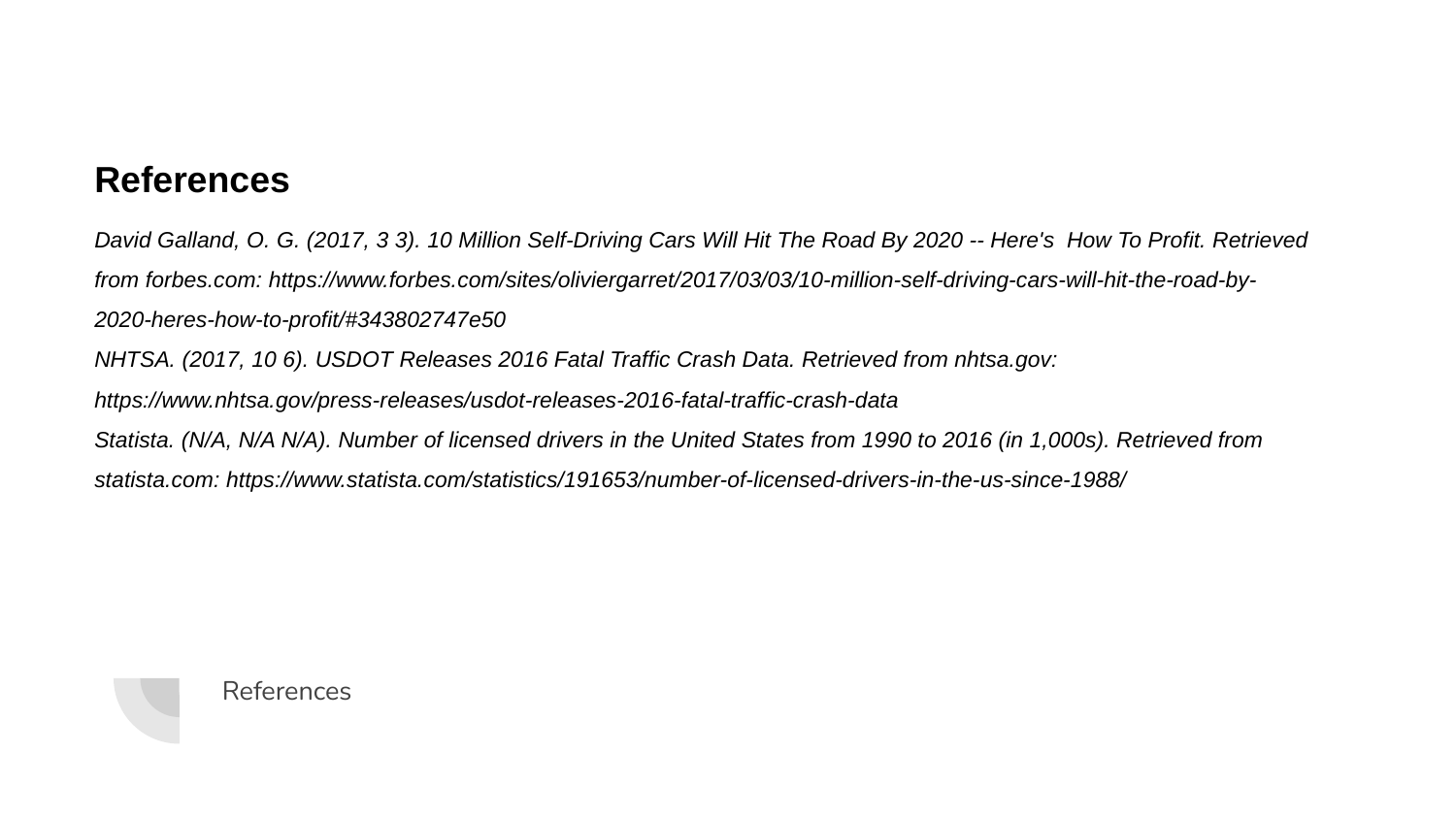

References
David Galland, O. G. (2017, 3 3). 10 Million Self-Driving Cars Will Hit The Road By 2020 -- Here's  How To Profit. Retrieved from forbes.com: https://www.forbes.com/sites/oliviergarret/2017/03/03/10-million-self-driving-cars-will-hit-the-road-by-2020-heres-how-to-profit/#343802747e50
NHTSA. (2017, 10 6). USDOT Releases 2016 Fatal Traffic Crash Data. Retrieved from nhtsa.gov: https://www.nhtsa.gov/press-releases/usdot-releases-2016-fatal-traffic-crash-data
Statista. (N/A, N/A N/A). Number of licensed drivers in the United States from 1990 to 2016 (in 1,000s). Retrieved from statista.com: https://www.statista.com/statistics/191653/number-of-licensed-drivers-in-the-us-since-1988/

References